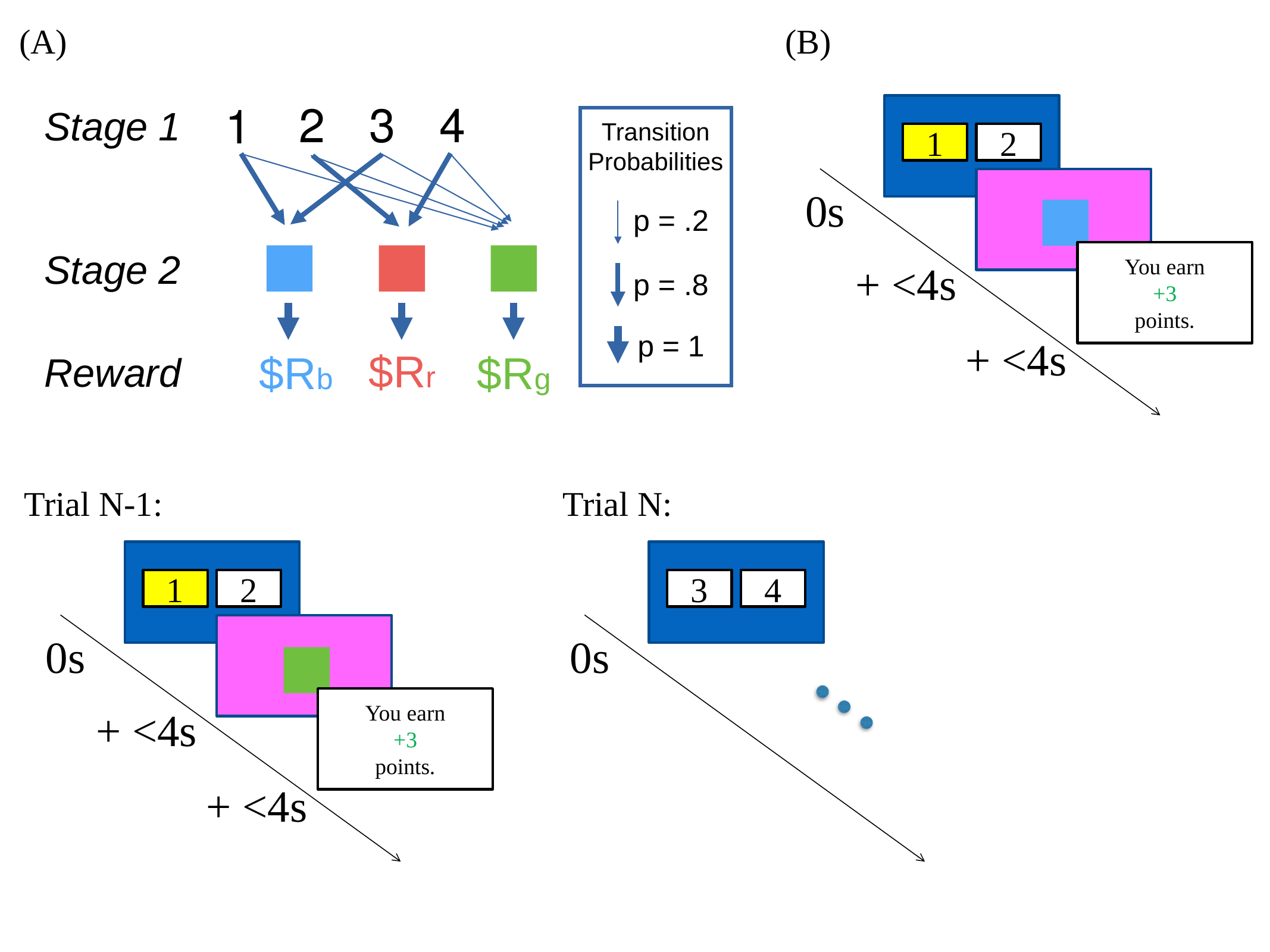

(A)
(B)

1
2

0s

You earn
+3
points.
+ <4s
+ <4s
Stage 1
3
2
4
1

Transition
Probabilities

p = .2
Stage 2

p = .8

p = 1
Reward
$Rr
$Rb
$Rg

3
4
0s
Trial N-1:
Trial N:

1
2

0s

You earn
+3
points.
+ <4s
+ <4s